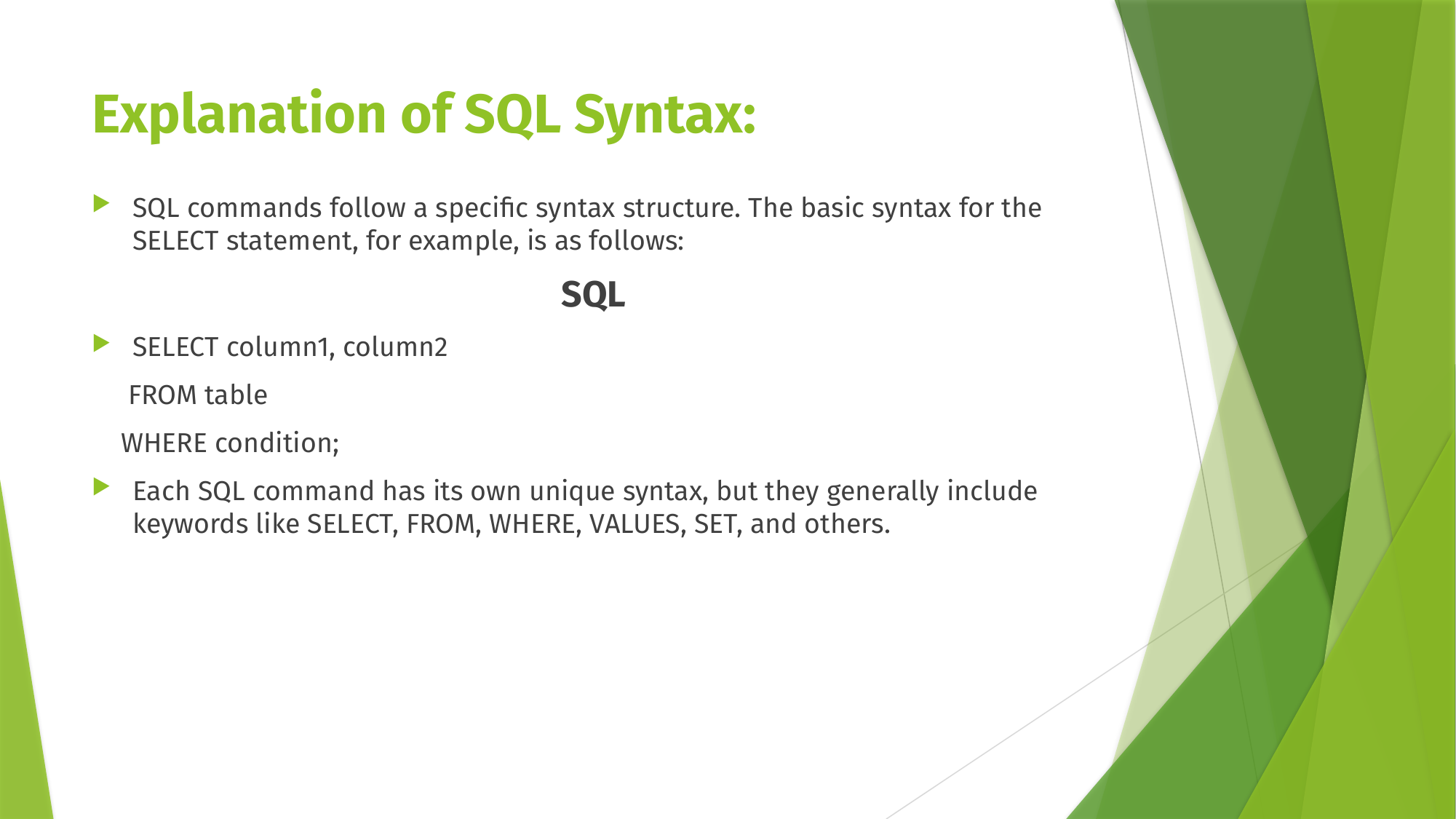

# Explanation of SQL Syntax:
SQL commands follow a specific syntax structure. The basic syntax for the SELECT statement, for example, is as follows:
SQL
SELECT column1, column2
     FROM table
    WHERE condition;
Each SQL command has its own unique syntax, but they generally include keywords like SELECT, FROM, WHERE, VALUES, SET, and others.